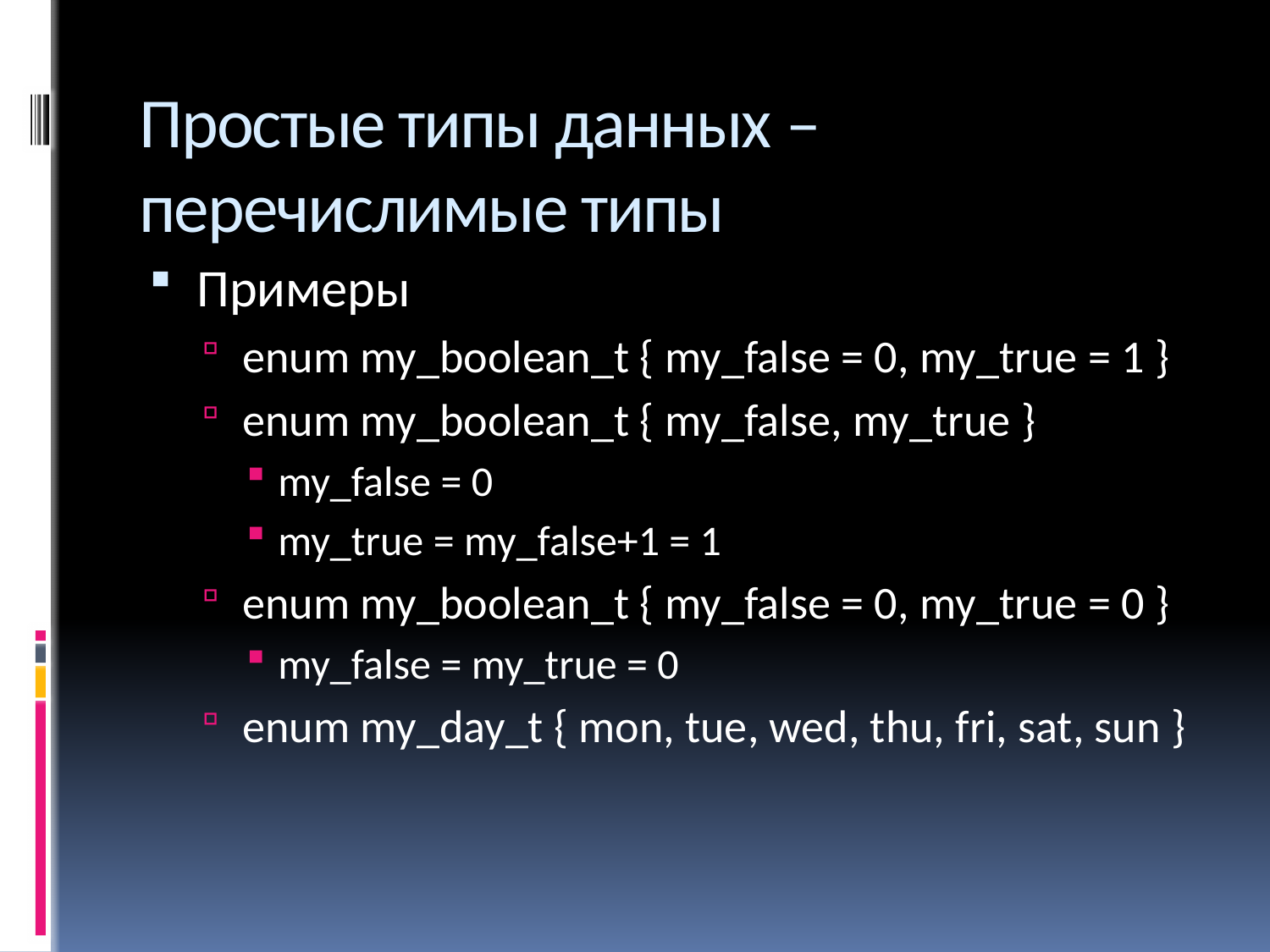

# Простые типы данных – перечислимые типы
Примеры
enum my_boolean_t { my_false = 0, my_true = 1 }
enum my_boolean_t { my_false, my_true }
my_false = 0
my_true = my_false+1 = 1
enum my_boolean_t { my_false = 0, my_true = 0 }
my_false = my_true = 0
enum my_day_t { mon, tue, wed, thu, fri, sat, sun }